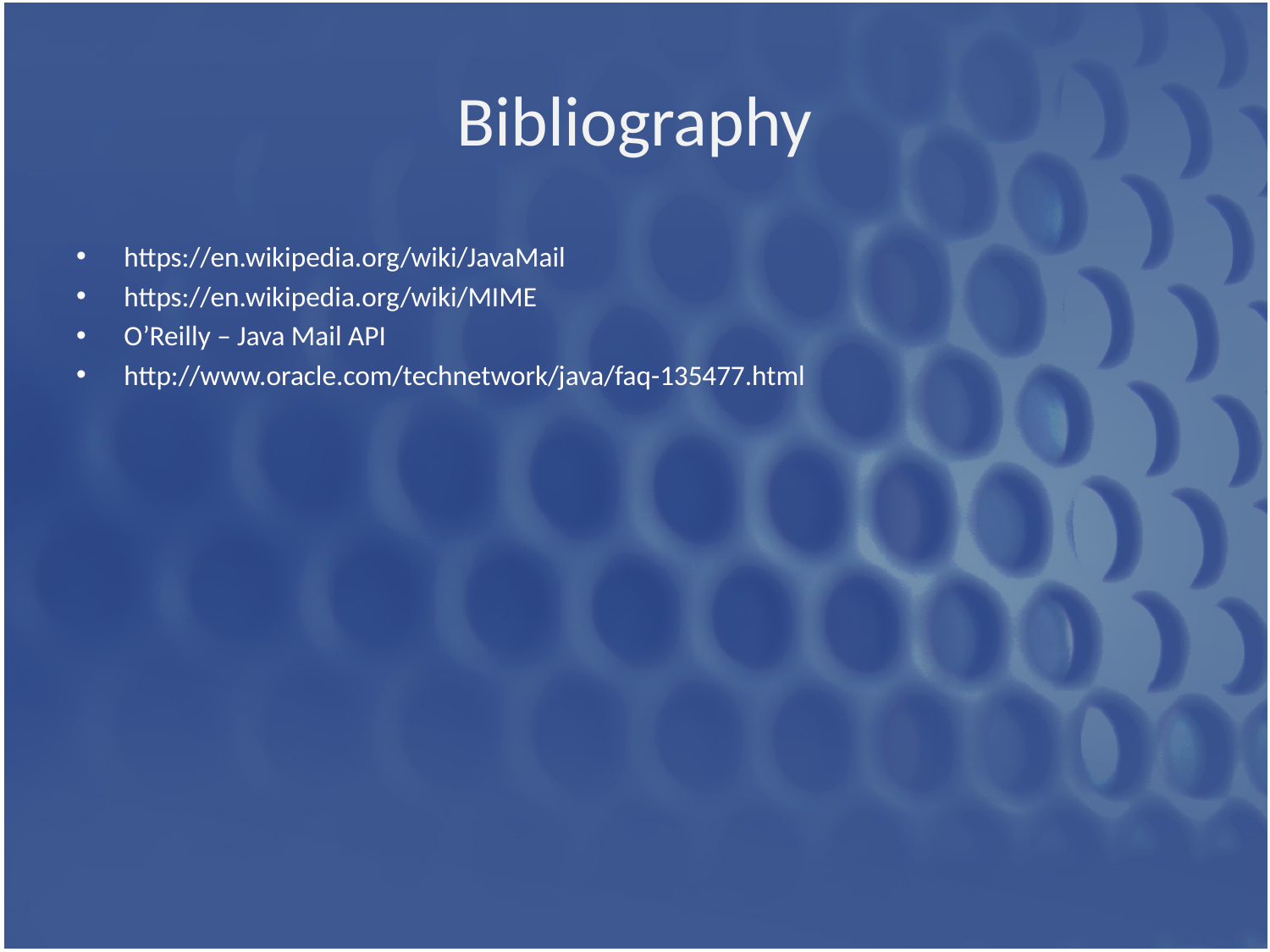

# Bibliography
https://en.wikipedia.org/wiki/JavaMail
https://en.wikipedia.org/wiki/MIME
O’Reilly – Java Mail API
http://www.oracle.com/technetwork/java/faq-135477.html